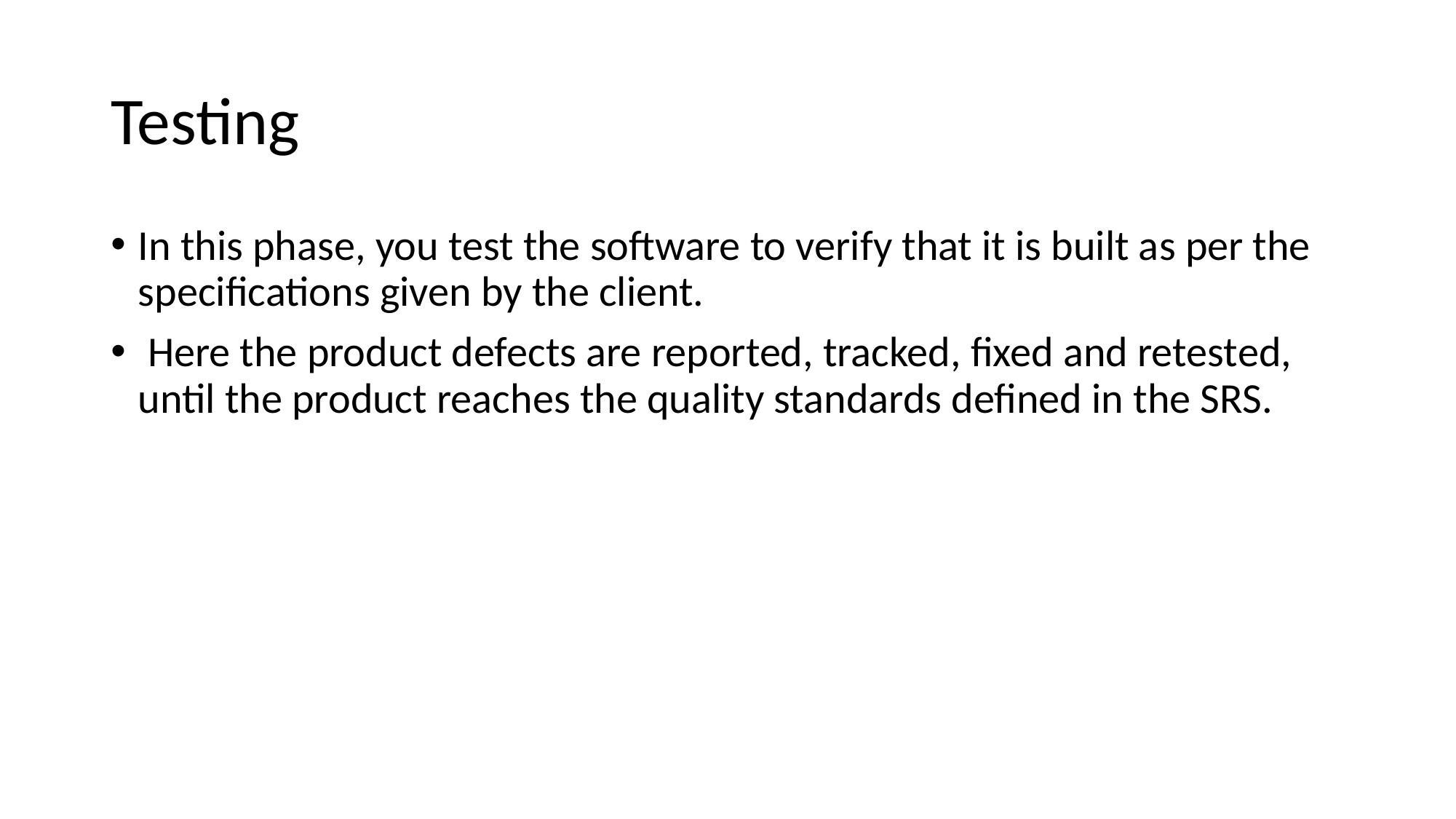

# Testing
In this phase, you test the software to verify that it is built as per the specifications given by the client.
 Here the product defects are reported, tracked, fixed and retested, until the product reaches the quality standards defined in the SRS.